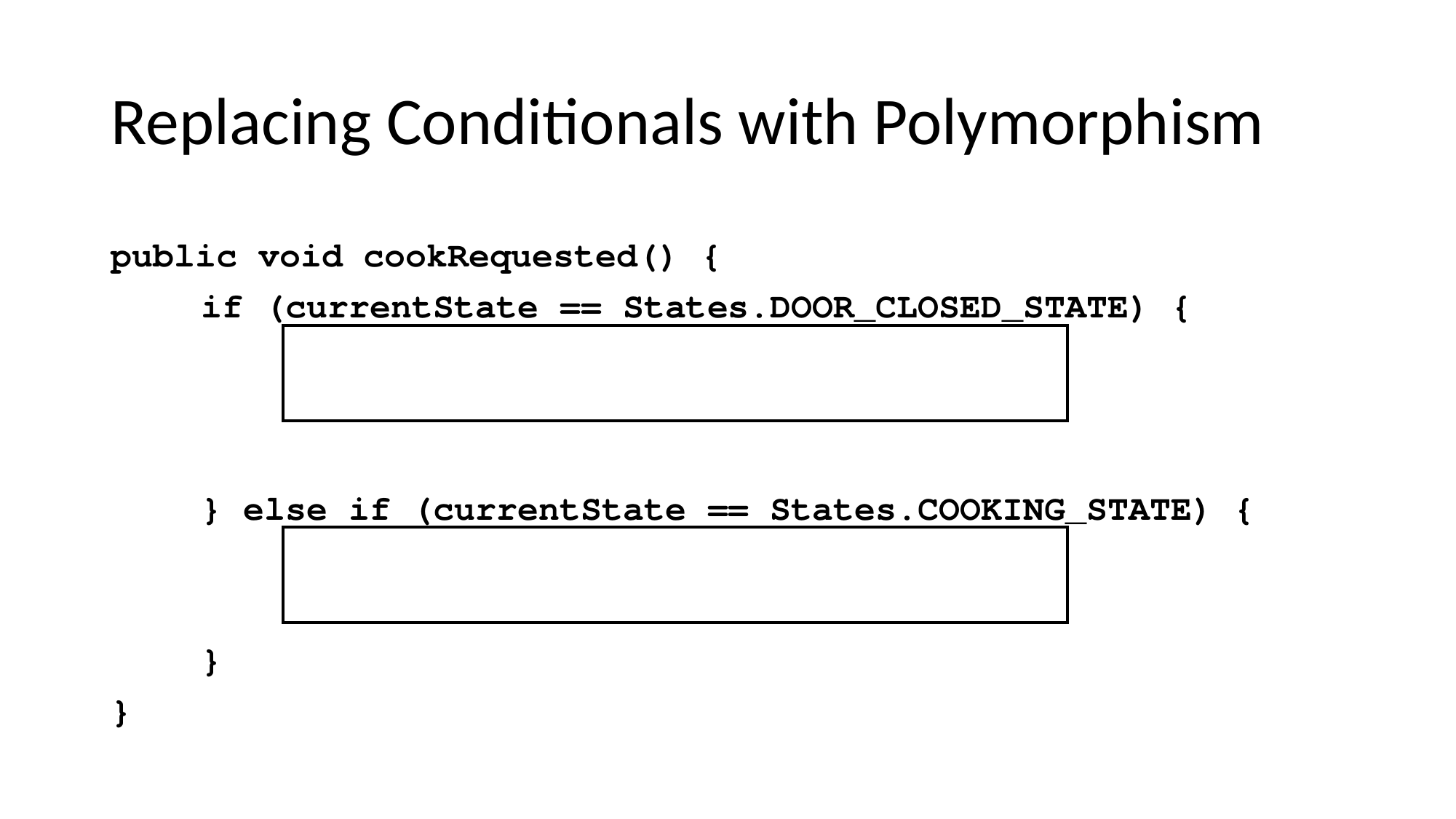

# Replacing Conditionals with Polymorphism
public void cookRequested() {
	if (currentState == States.DOOR_CLOSED_STATE) {

	} else if (currentState == States.COOKING_STATE) {

	}
}